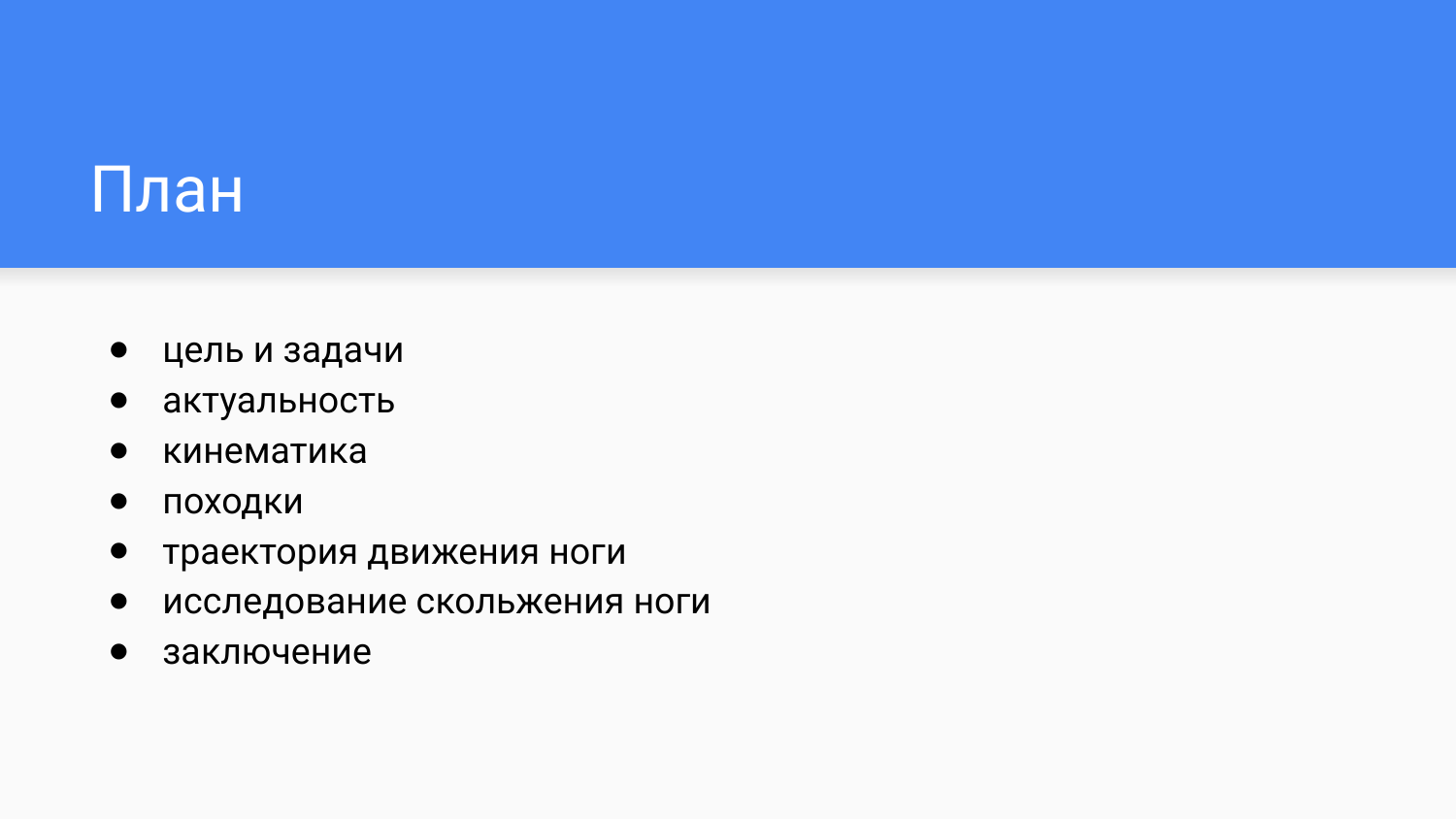

# План
цель и задачи
актуальность
кинематика
походки
траектория движения ноги
исследование скольжения ноги
заключение